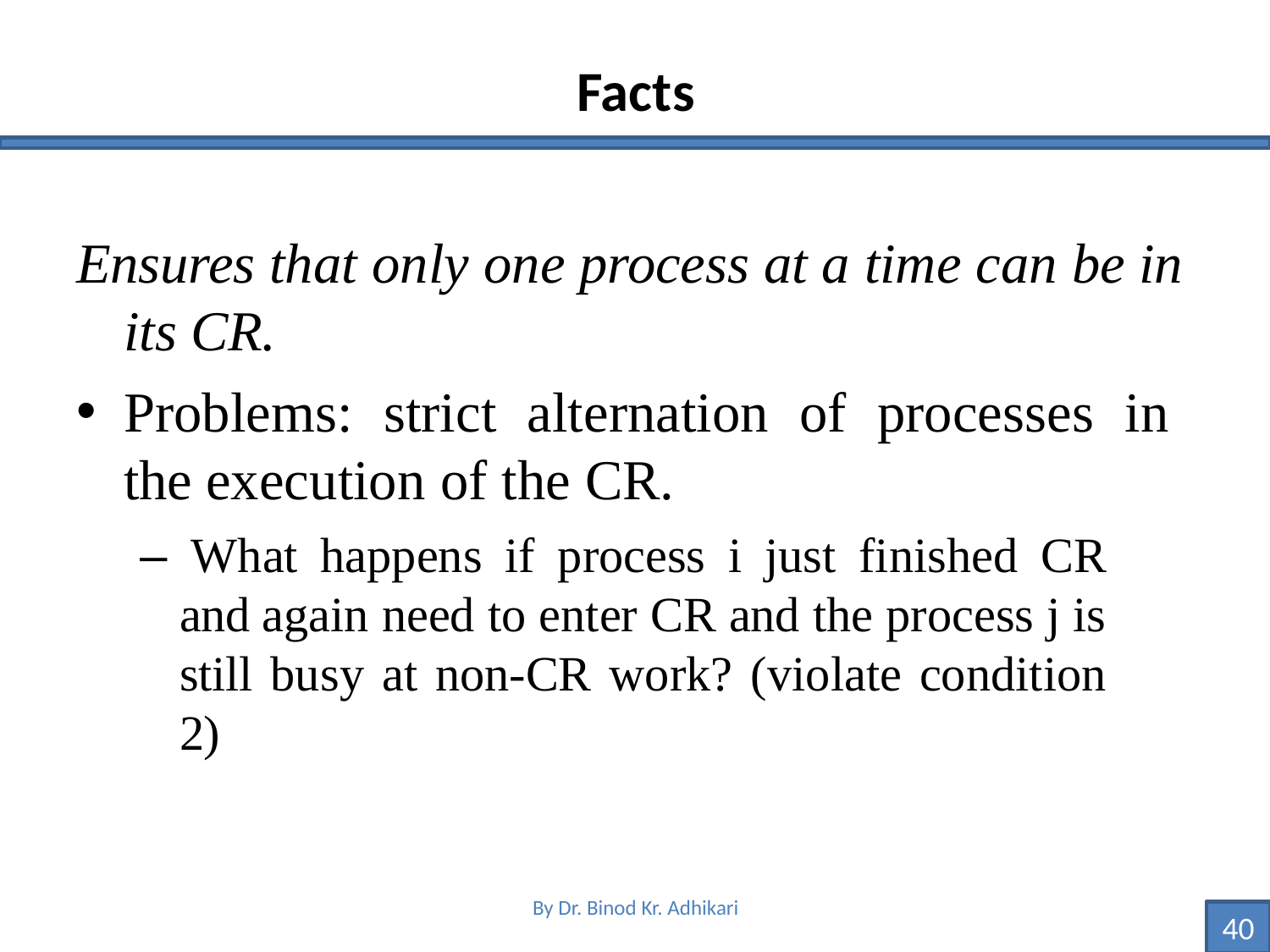

# Facts
Ensures that only one process at a time can be in its CR.
Problems: strict alternation of processes in the execution of the CR.
– What happens if process i just finished CR and again need to enter CR and the process j is still busy at non-CR work? (violate condition 2)
By Dr. Binod Kr. Adhikari